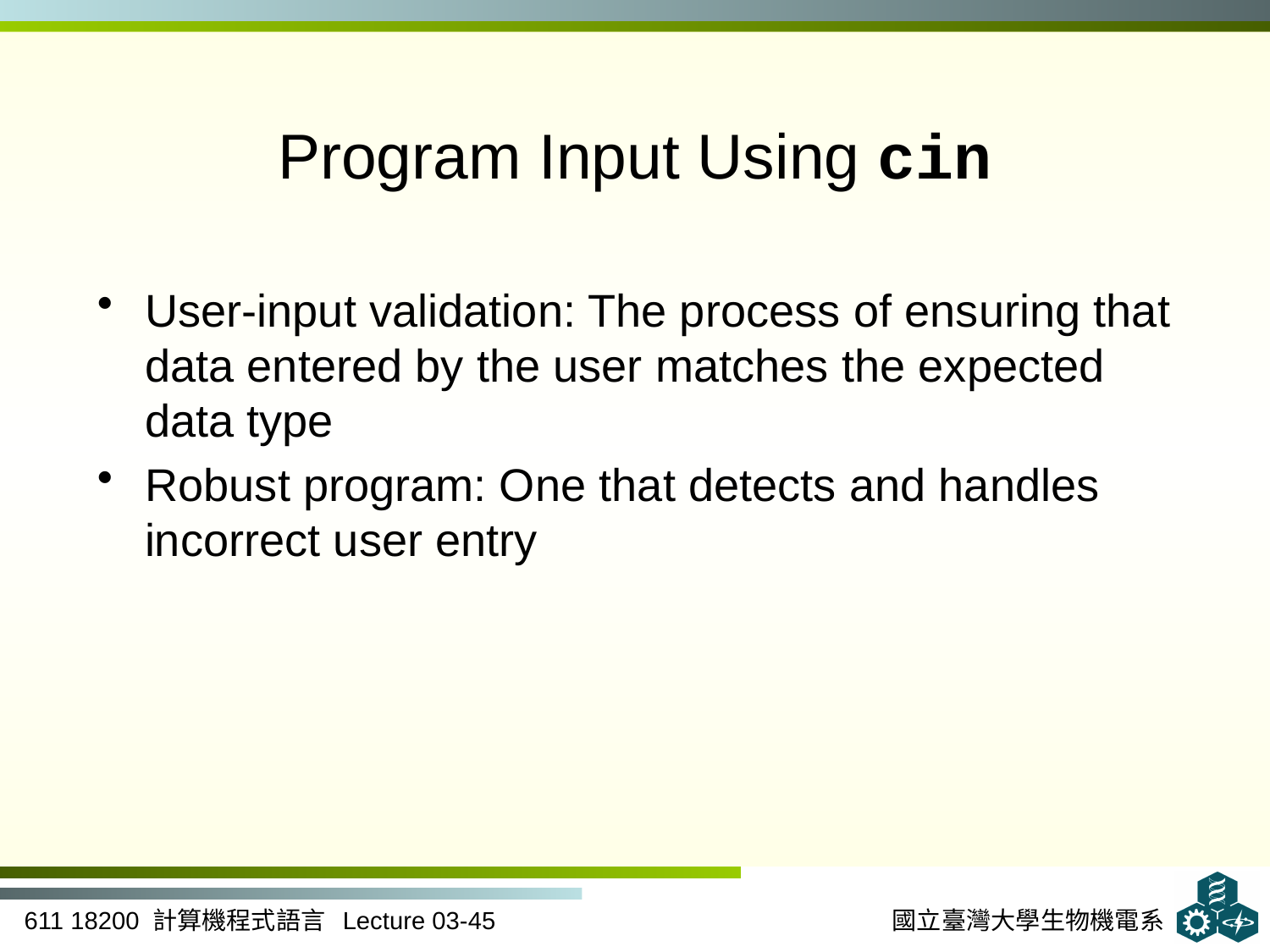

# Program Input Using cin
User-input validation: The process of ensuring that data entered by the user matches the expected data type
Robust program: One that detects and handles incorrect user entry